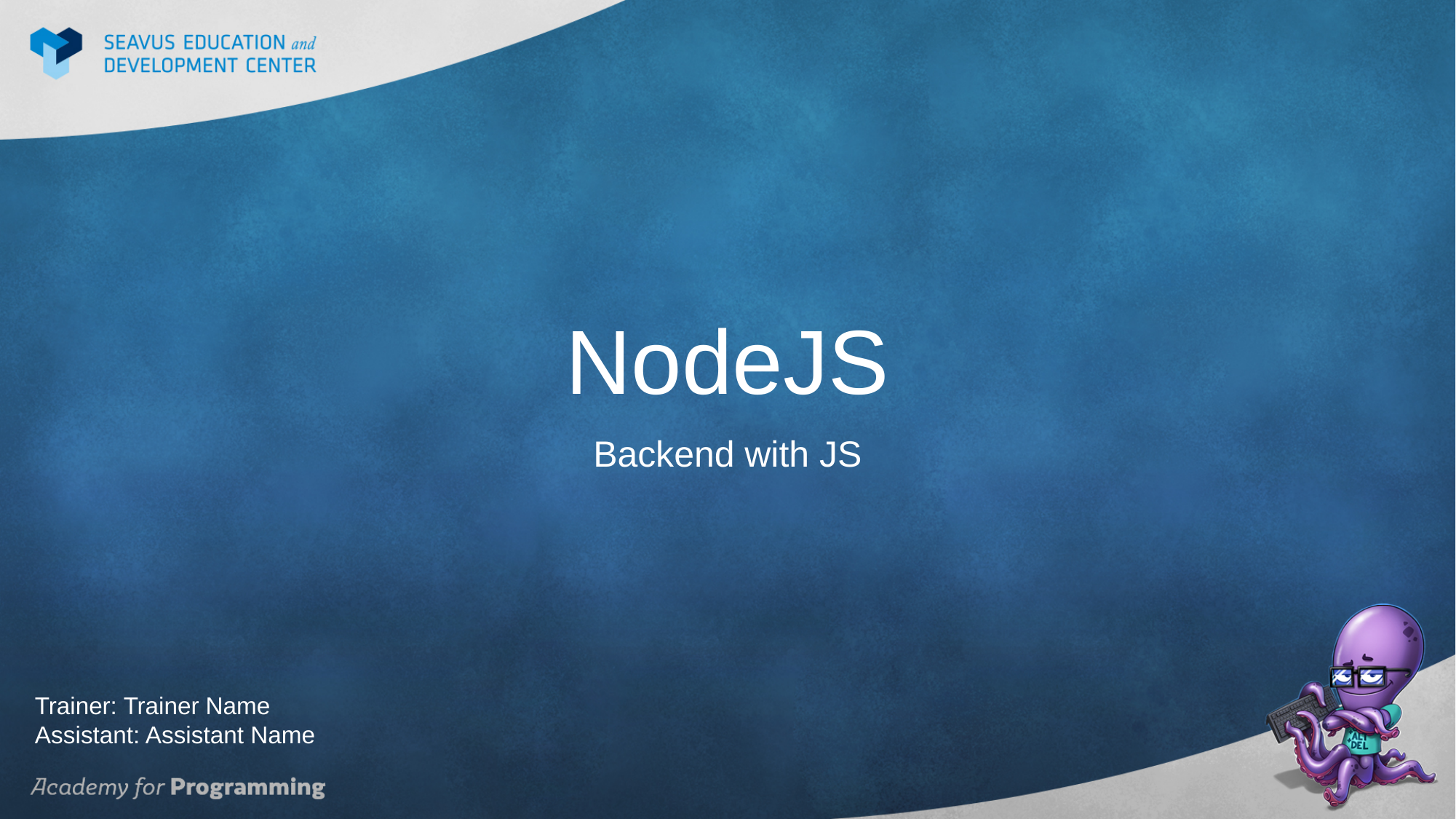

# NodeJS
Backend with JS
Trainer: Trainer Name
Assistant: Assistant Name